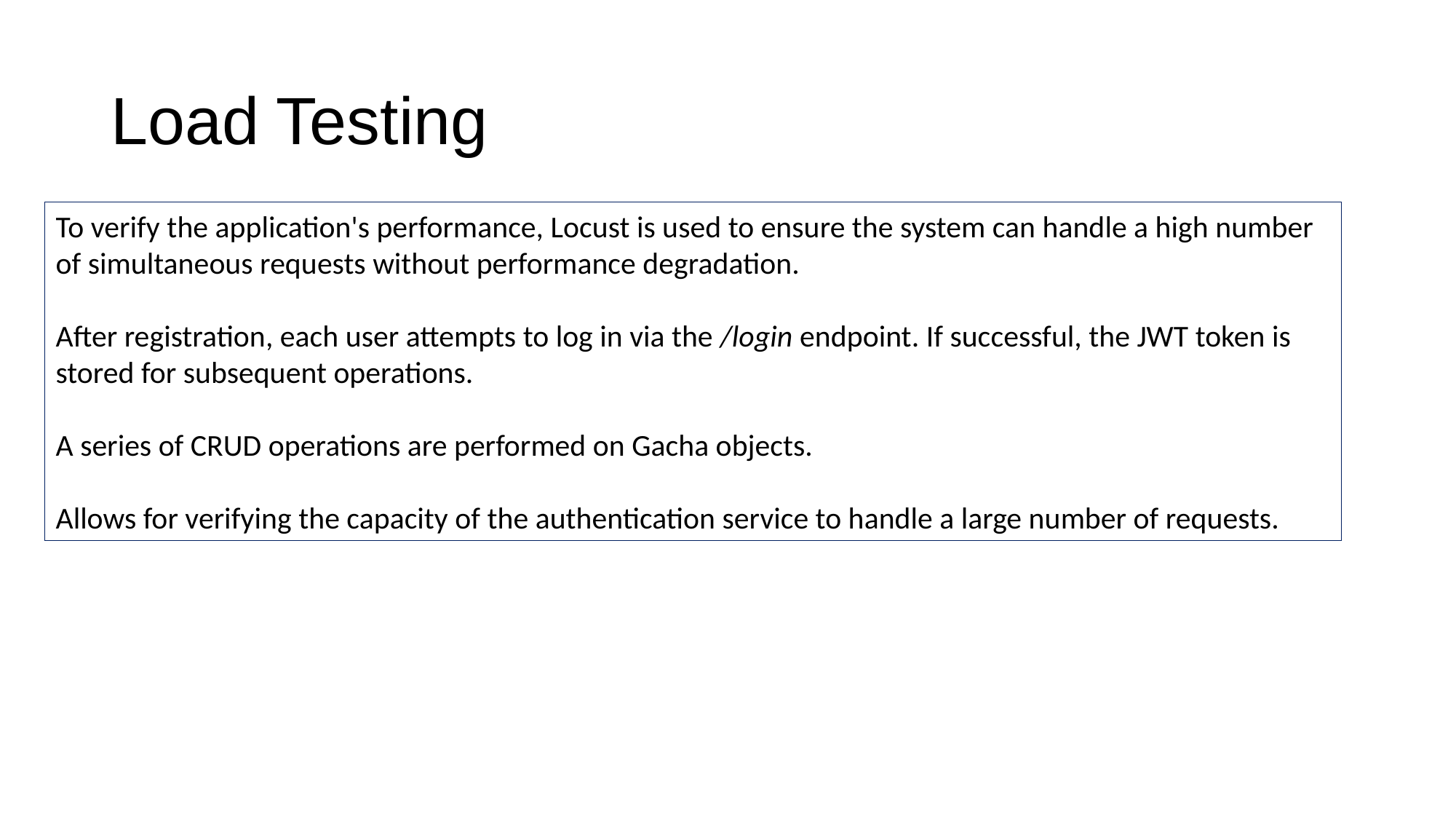

# Load Testing
To verify the application's performance, Locust is used to ensure the system can handle a high number of simultaneous requests without performance degradation.

After registration, each user attempts to log in via the /login endpoint. If successful, the JWT token is stored for subsequent operations.

A series of CRUD operations are performed on Gacha objects.

Allows for verifying the capacity of the authentication service to handle a large number of requests.